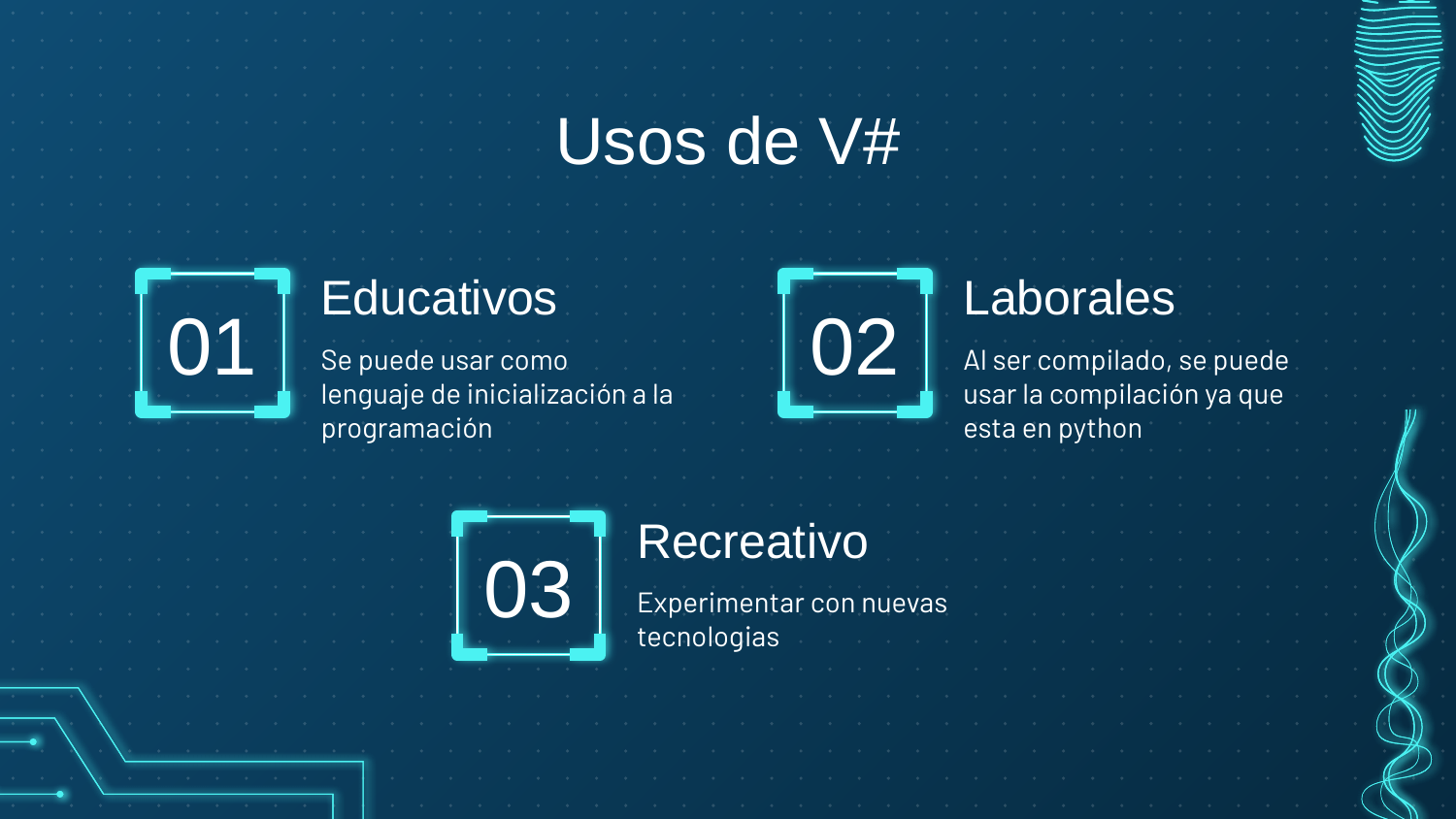

# Usos de V#
Educativos
Laborales

01
02
Se puede usar como lenguaje de inicialización a la programación
Al ser compilado, se puede usar la compilación ya que esta en python
Recreativo

03
Experimentar con nuevas tecnologias